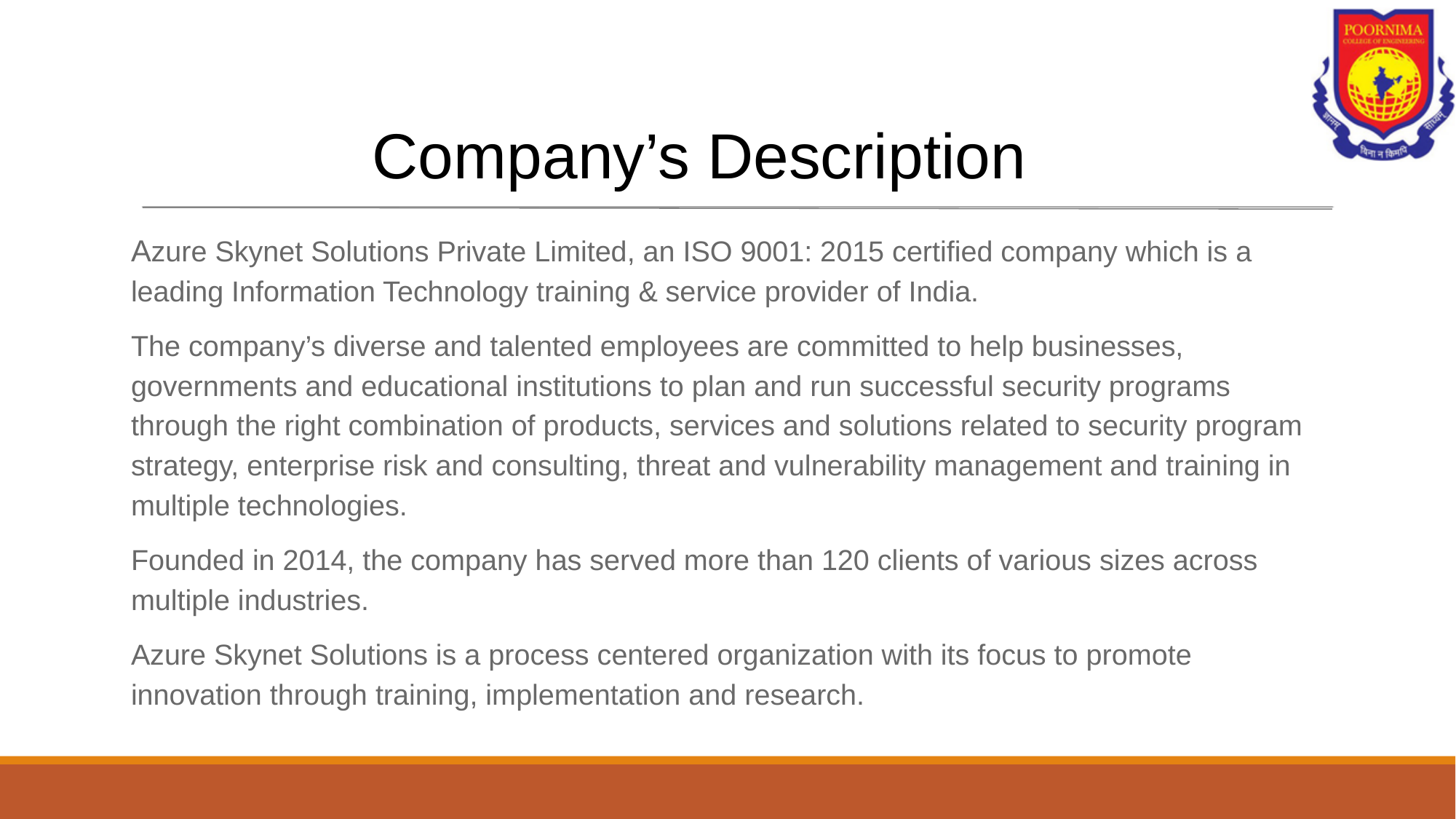

Company’s Description

Azure Skynet Solutions Private Limited, an ISO 9001: 2015 certified company which is a leading Information Technology training & service provider of India.
The company’s diverse and talented employees are committed to help businesses, governments and educational institutions to plan and run successful security programs through the right combination of products, services and solutions related to security program strategy, enterprise risk and consulting, threat and vulnerability management and training in multiple technologies.
Founded in 2014, the company has served more than 120 clients of various sizes across multiple industries.
Azure Skynet Solutions is a process centered organization with its focus to promote innovation through training, implementation and research.